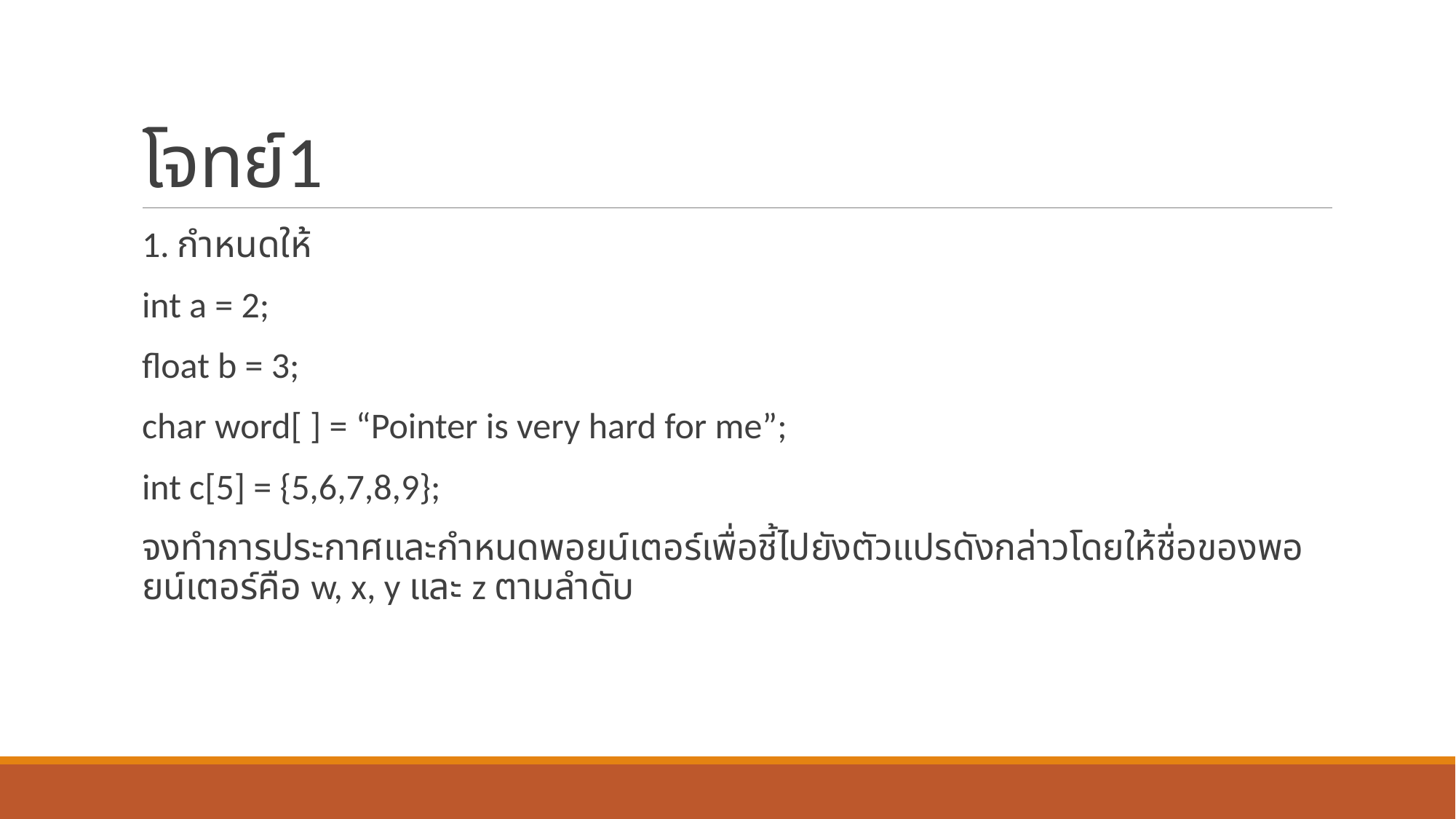

# โจทย์1
1. กําหนดให้
int a = 2;
float b = 3;
char word[ ] = “Pointer is very hard for me”;
int c[5] = {5,6,7,8,9};
จงทําการประกาศและกำหนดพอยน์เตอร์เพื่อชี้ไปยังตัวแปรดังกล่าวโดยให้ชื่อของพอยน์เตอร์คือ w, x, y และ z ตามลําดับ